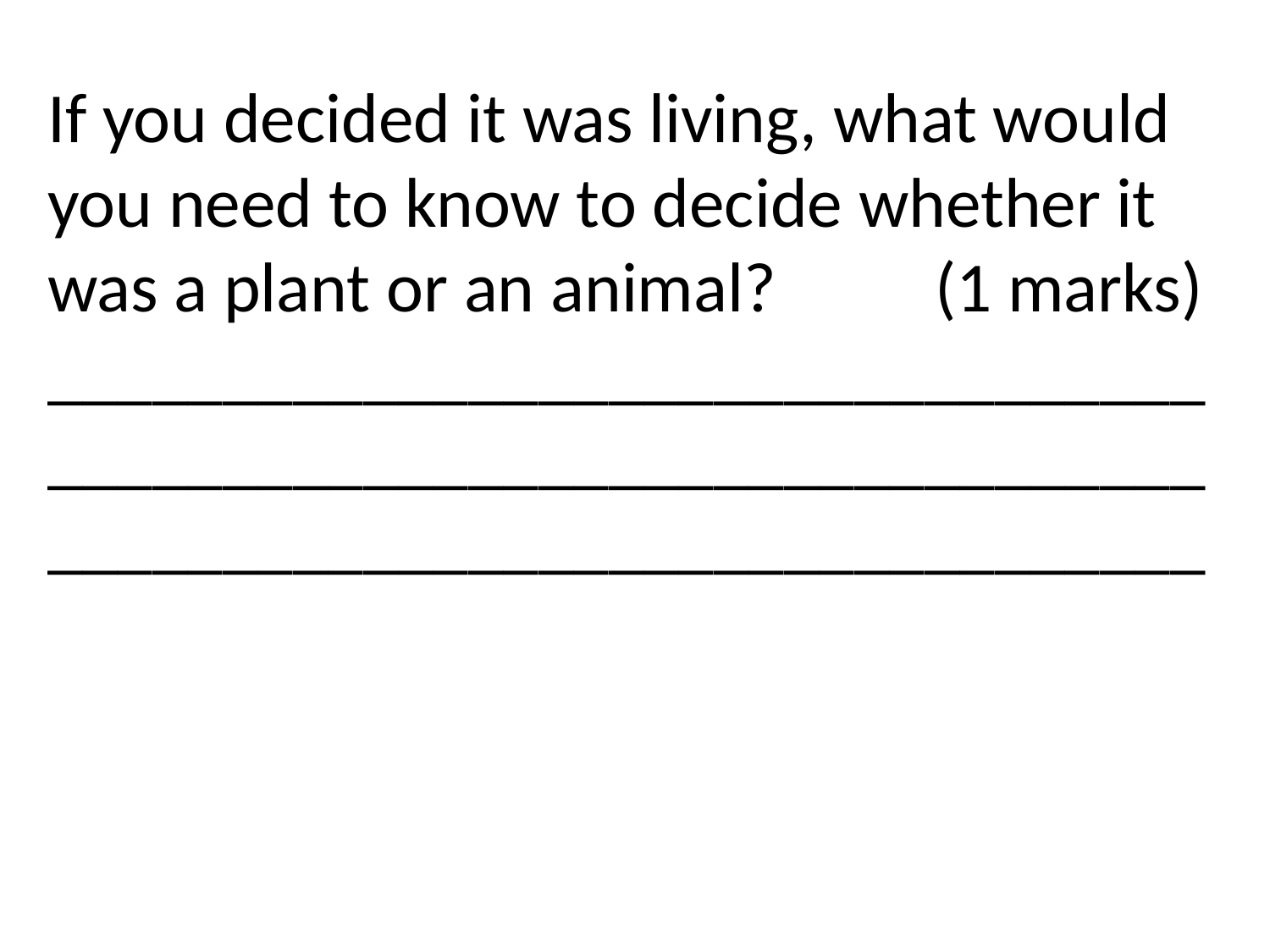

If you decided it was living, what would you need to know to decide whether it was a plant or an animal?          (1 marks)
___________________________________________________________________________________________________